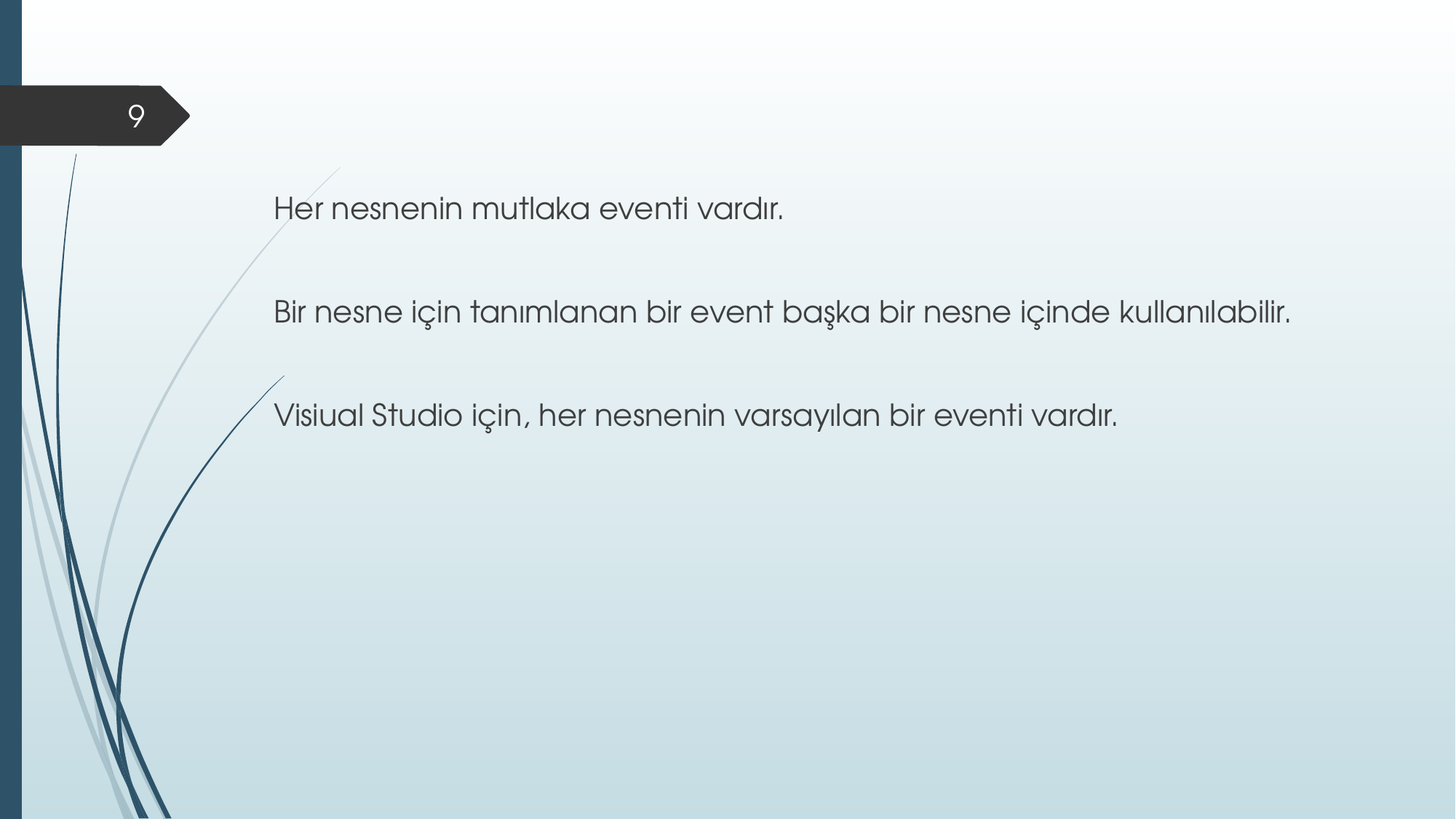

9
Her nesnenin mutlaka eventi vardır.

Bir nesne için tanımlanan bir event başka bir nesne içinde kullanılabilir.

Visiual Studio için, her nesnenin varsayılan bir eventi vardır.